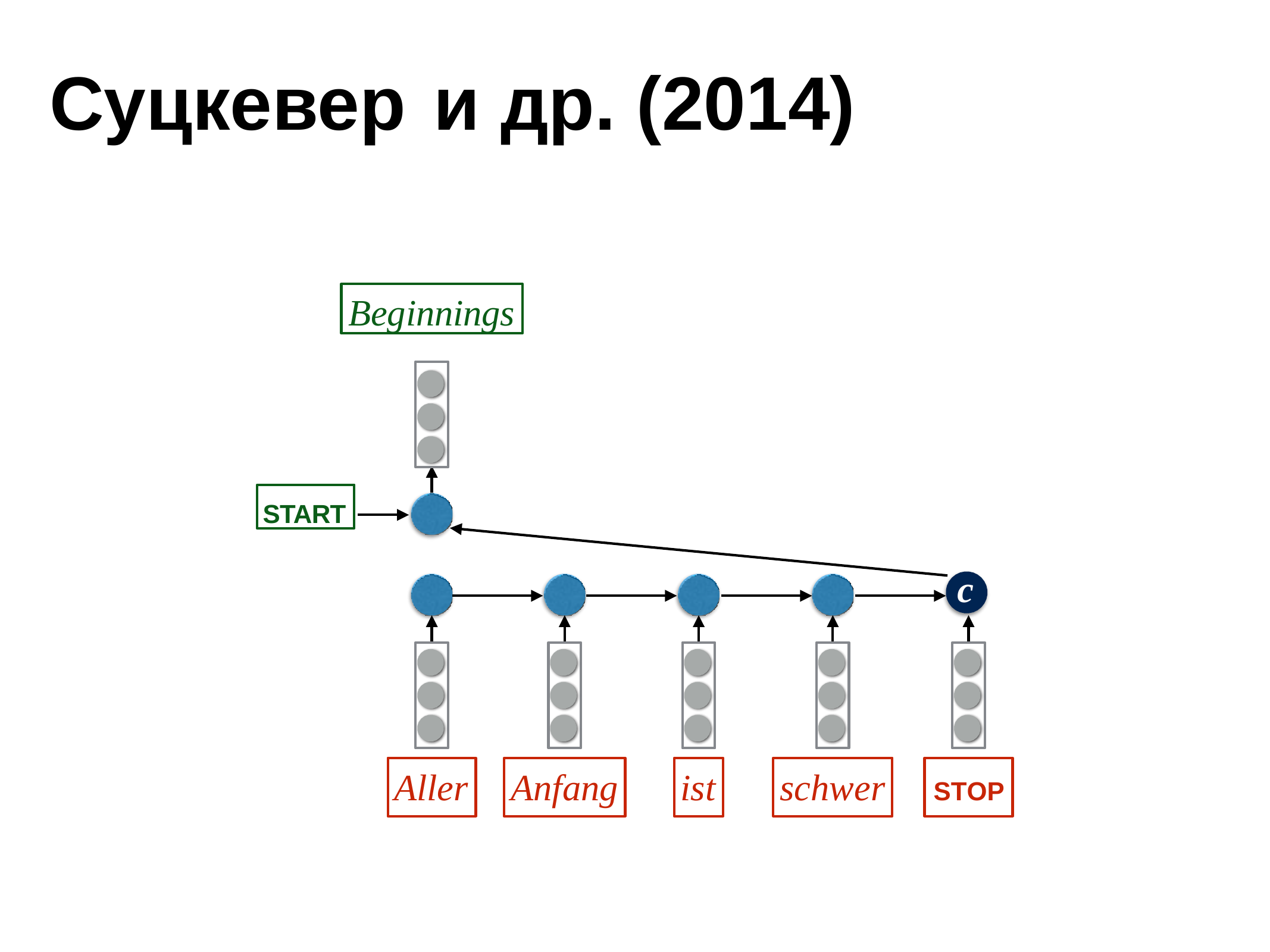

# Суцкевер	и др. (2014)
Beginnings

START

c

Aller
Anfang
ist
schwer
STOP